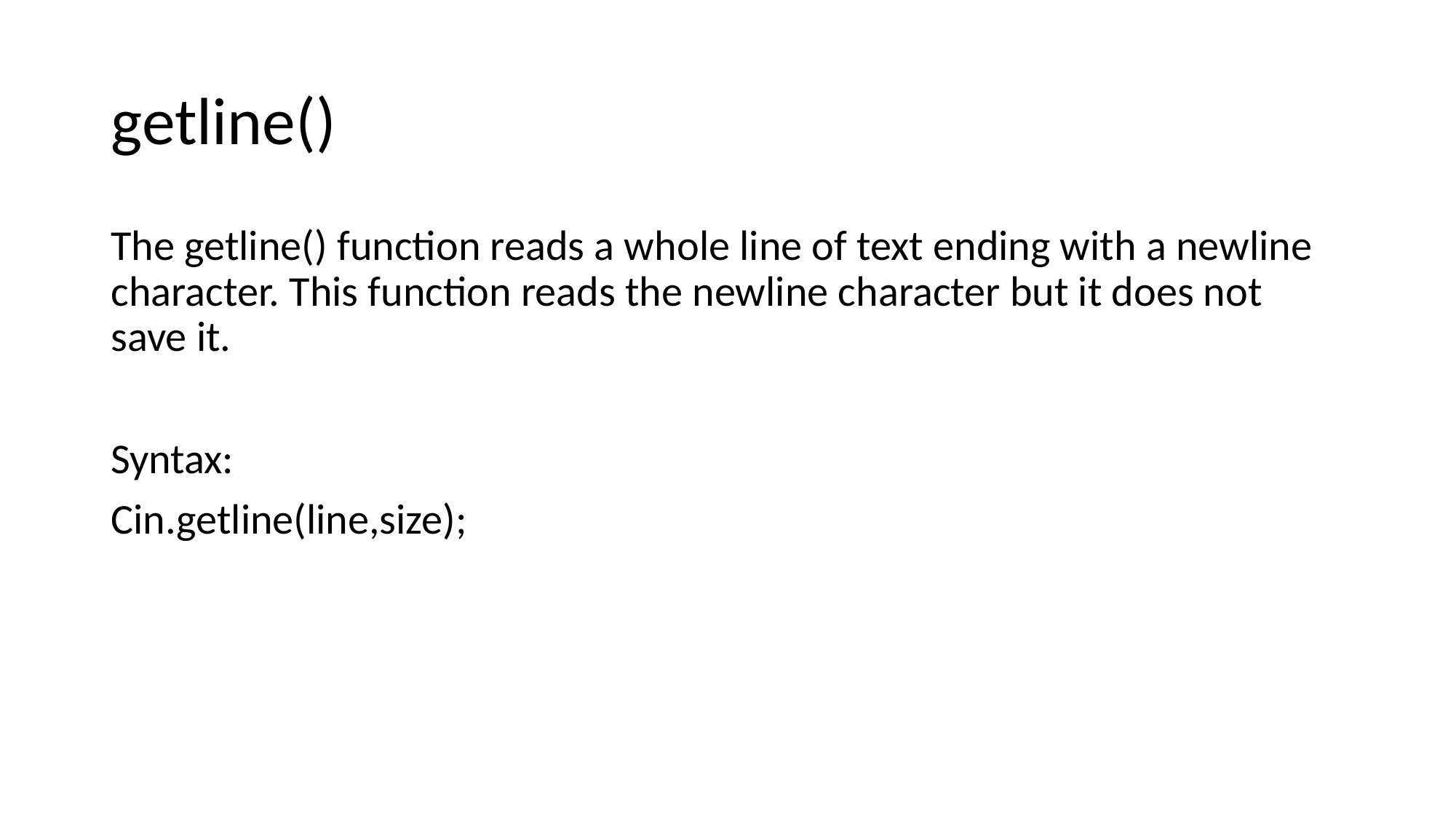

# getline()
The getline() function reads a whole line of text ending with a newline character. This function reads the newline character but it does not save it.

Syntax:
Cin.getline(line,size);